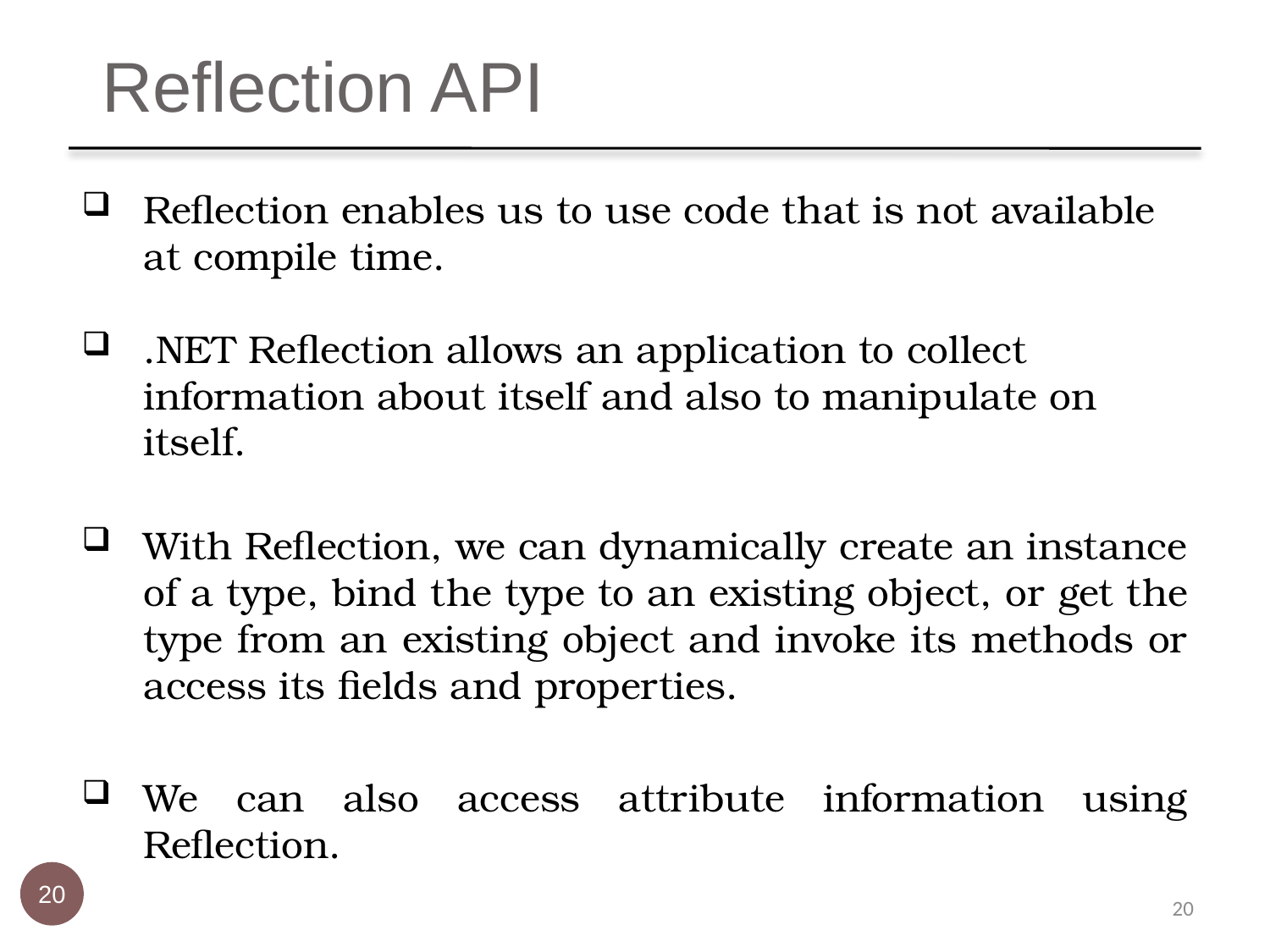

Reflection API
Reflection enables us to use code that is not available at compile time.

.NET Reflection allows an application to collect information about itself and also to manipulate on itself.

With Reflection, we can dynamically create an instance of a type, bind the type to an existing object, or get the type from an existing object and invoke its methods or access its fields and properties.

We can also access attribute information using Reflection.
20
20